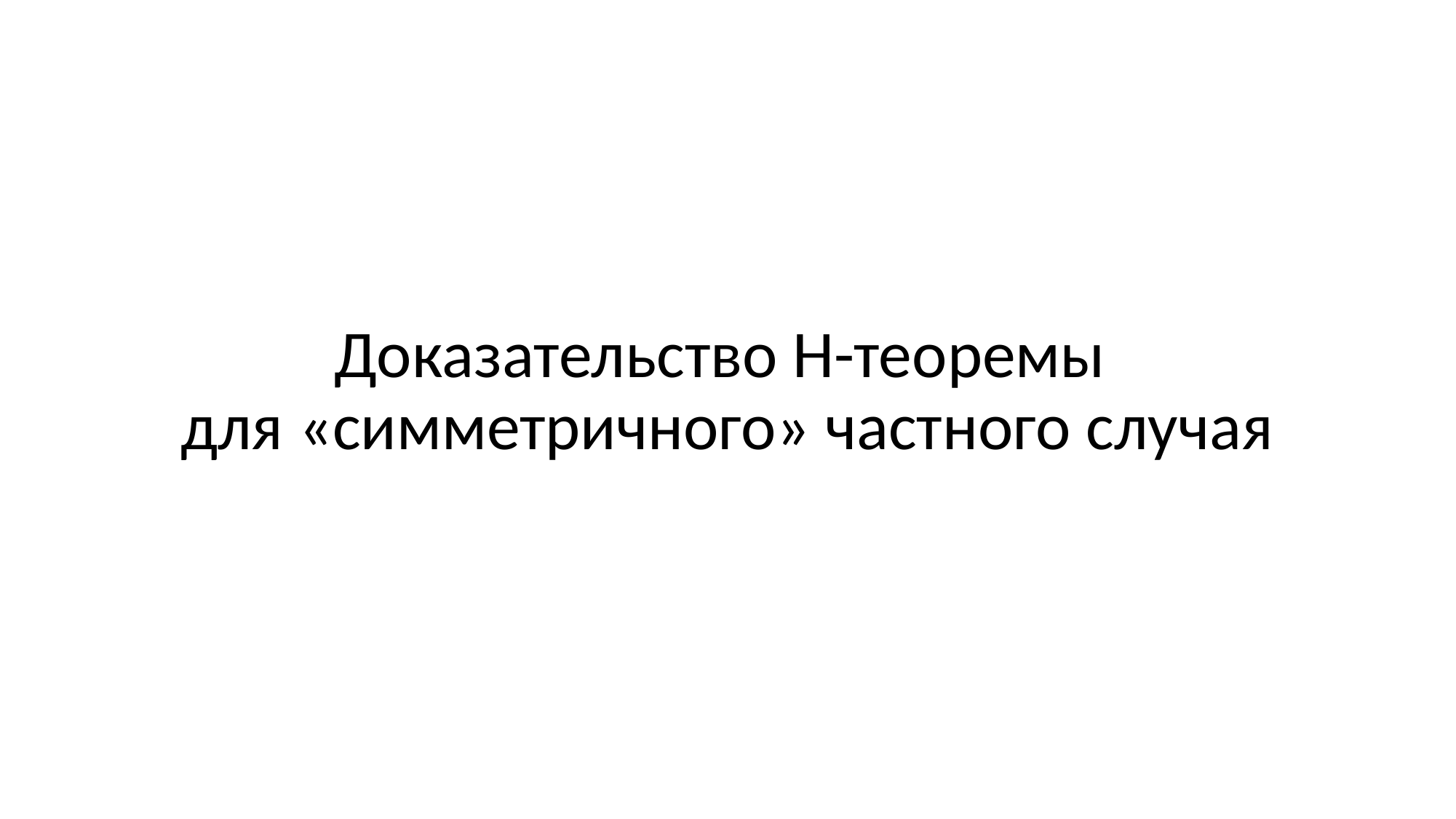

# Доказательство Н-теоремы для «симметричного» частного случая